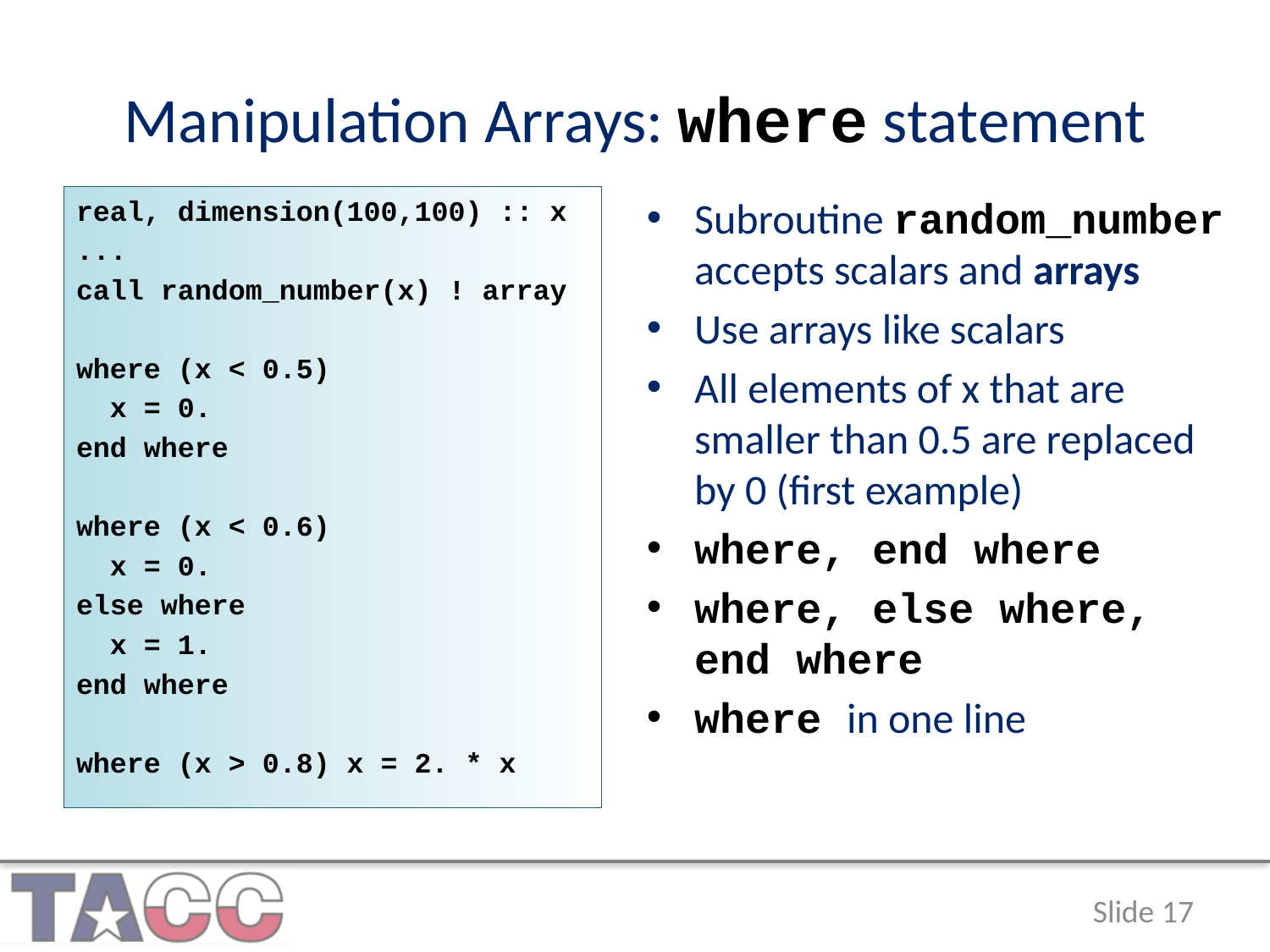

# Manipulation Arrays: where statement
Subroutine random_number accepts scalars and arrays
Use arrays like scalars
All elements of x that are smaller than 0.5 are replaced by 0 (first example)
where, end where
where, else where, end where
where in one line
real, dimension(100,100) :: x
...
call random_number(x) ! array

where (x < 0.5)
  x = 0.
end where

where (x < 0.6)
  x = 0.
else where
  x = 1.
end where

where (x > 0.8) x = 2. * x